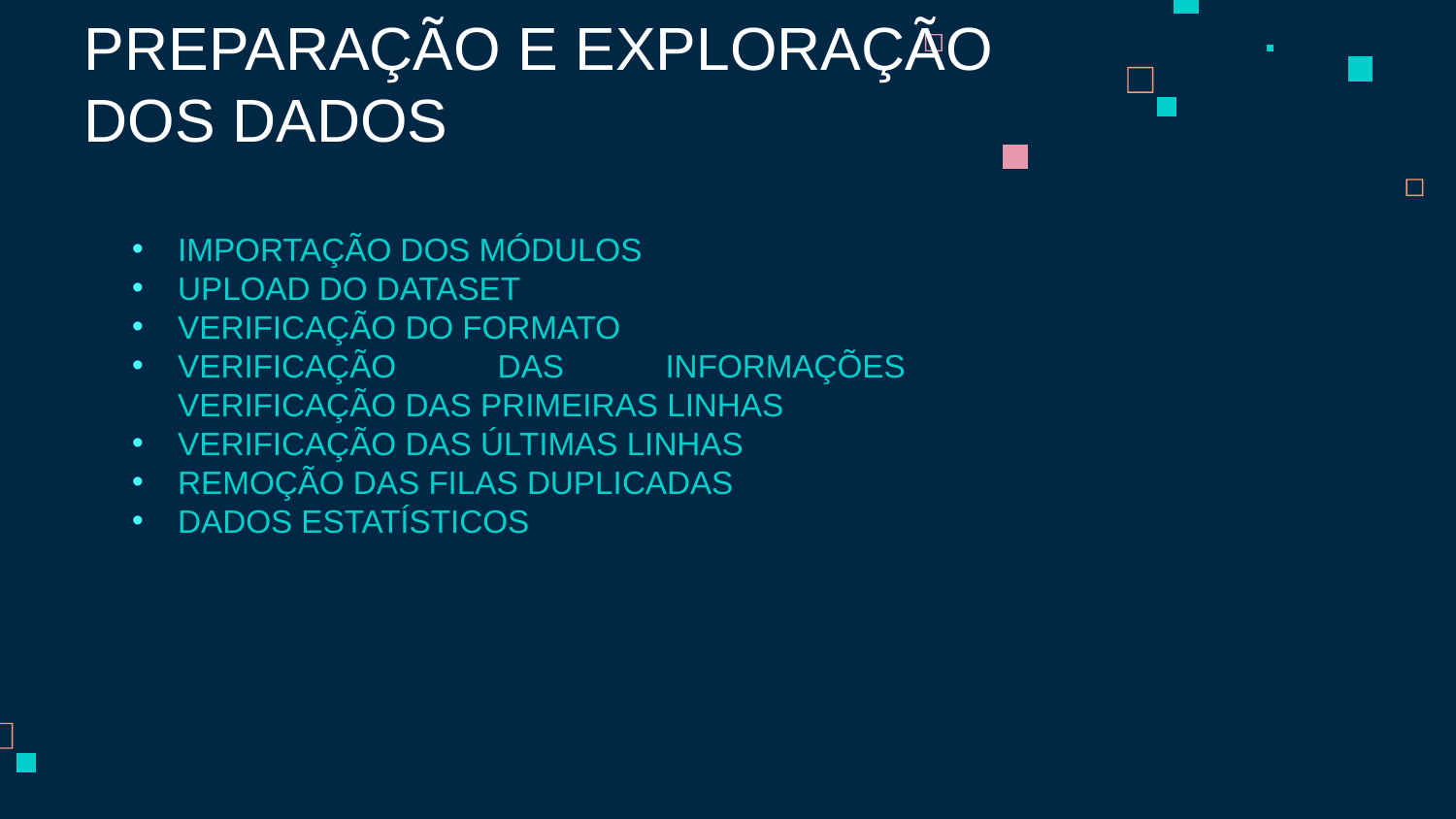

# PREPARAÇÃO E EXPLORAÇÃO DOS DADOS
IMPORTAÇÃO DOS MÓDULOS
UPLOAD DO DATASET
VERIFICAÇÃO DO FORMATO
VERIFICAÇÃO DAS INFORMAÇÕES VERIFICAÇÃO DAS PRIMEIRAS LINHAS
VERIFICAÇÃO DAS ÚLTIMAS LINHAS
REMOÇÃO DAS FILAS DUPLICADAS
DADOS ESTATÍSTICOS